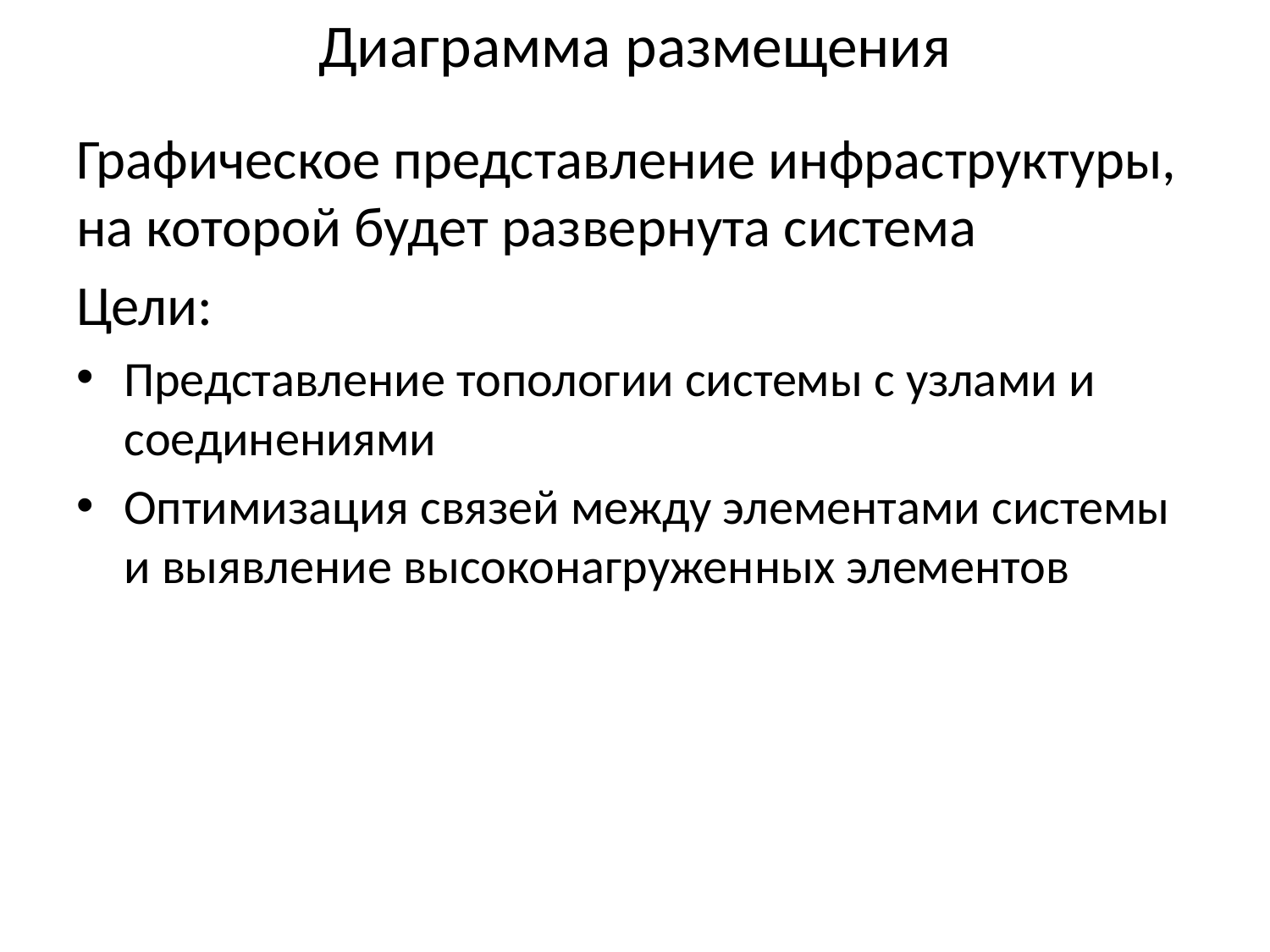

# Диаграмма размещения
Графическое представление инфраструктуры, на которой будет развернута система
Цели:
Представление топологии системы с узлами и соединениями
Оптимизация связей между элементами системы и выявление высоконагруженных элементов